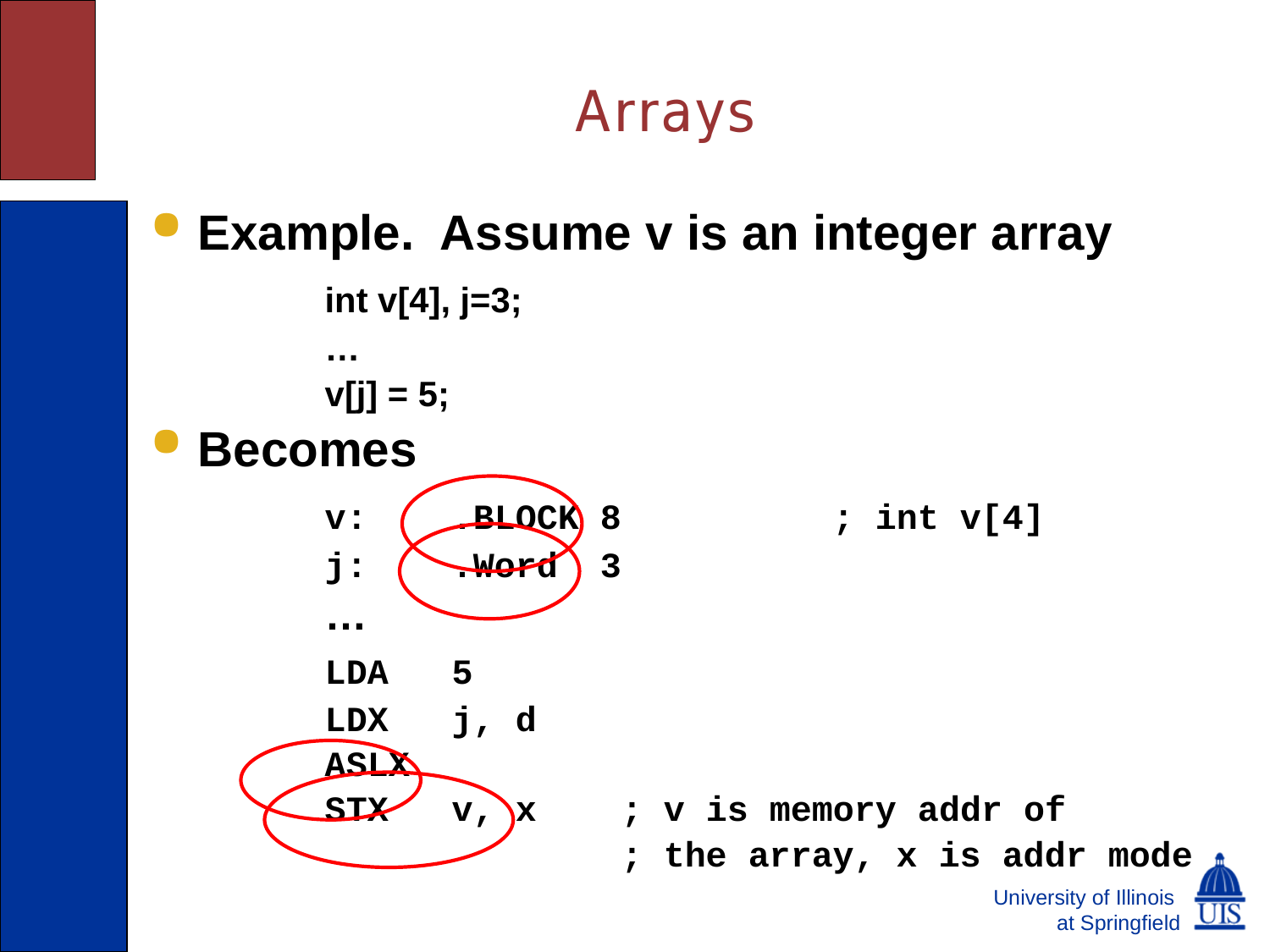

# Arrays
Example.  Assume v is an integer array
		int v[4], j=3;
		…
		v[j] = 5;
Becomes
		v:	.BLOCK 8		; int v[4]
		j:	.Word  3
		…
		LDA	5
		LDX	j, d
		ASLX
		STX	v, x	  ; v is memory addr of
				  ; the array, x is addr mode